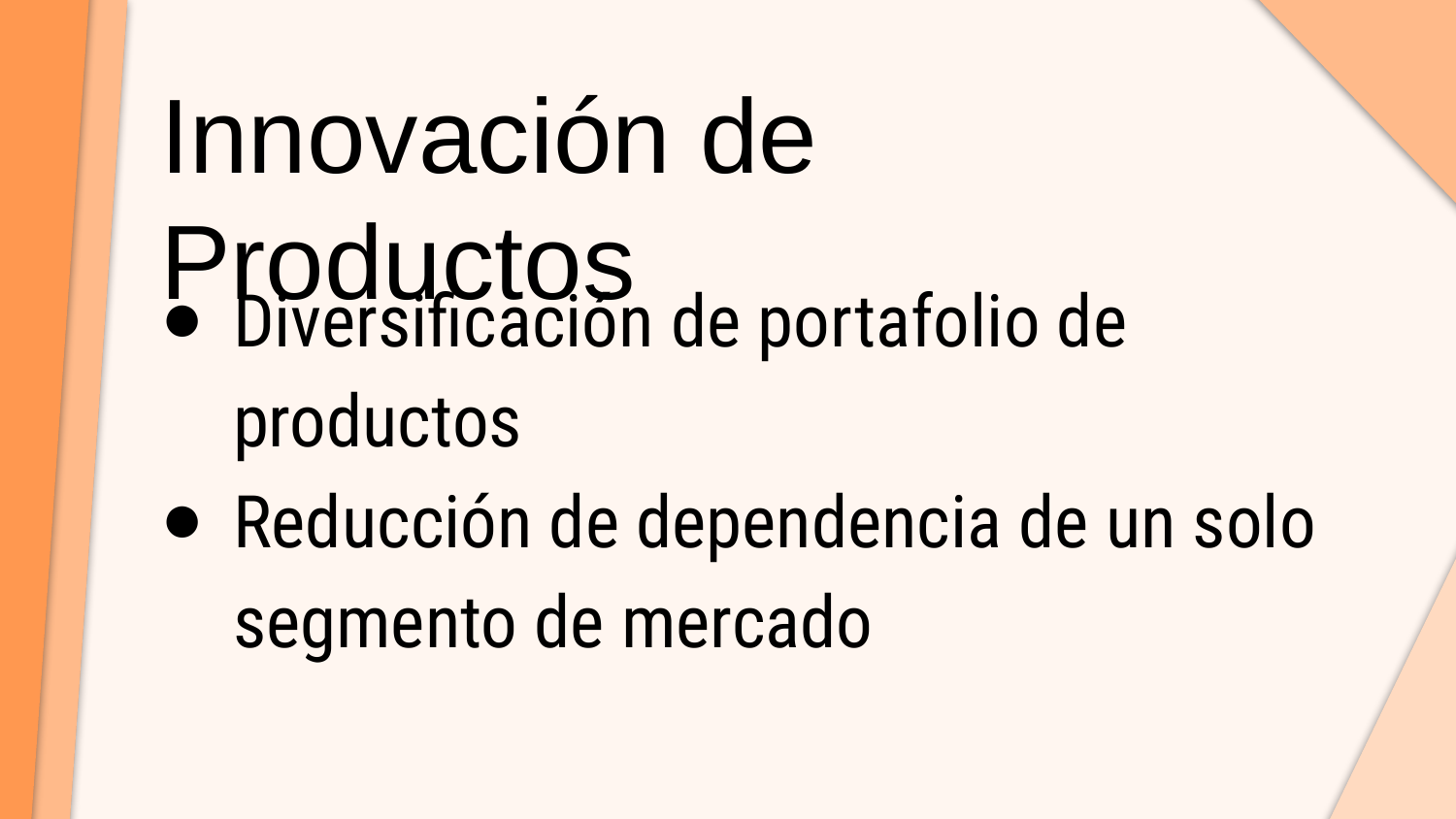

# Innovación de Productos

Diversificación de portafolio de productos
Reducción de dependencia de un solo segmento de mercado